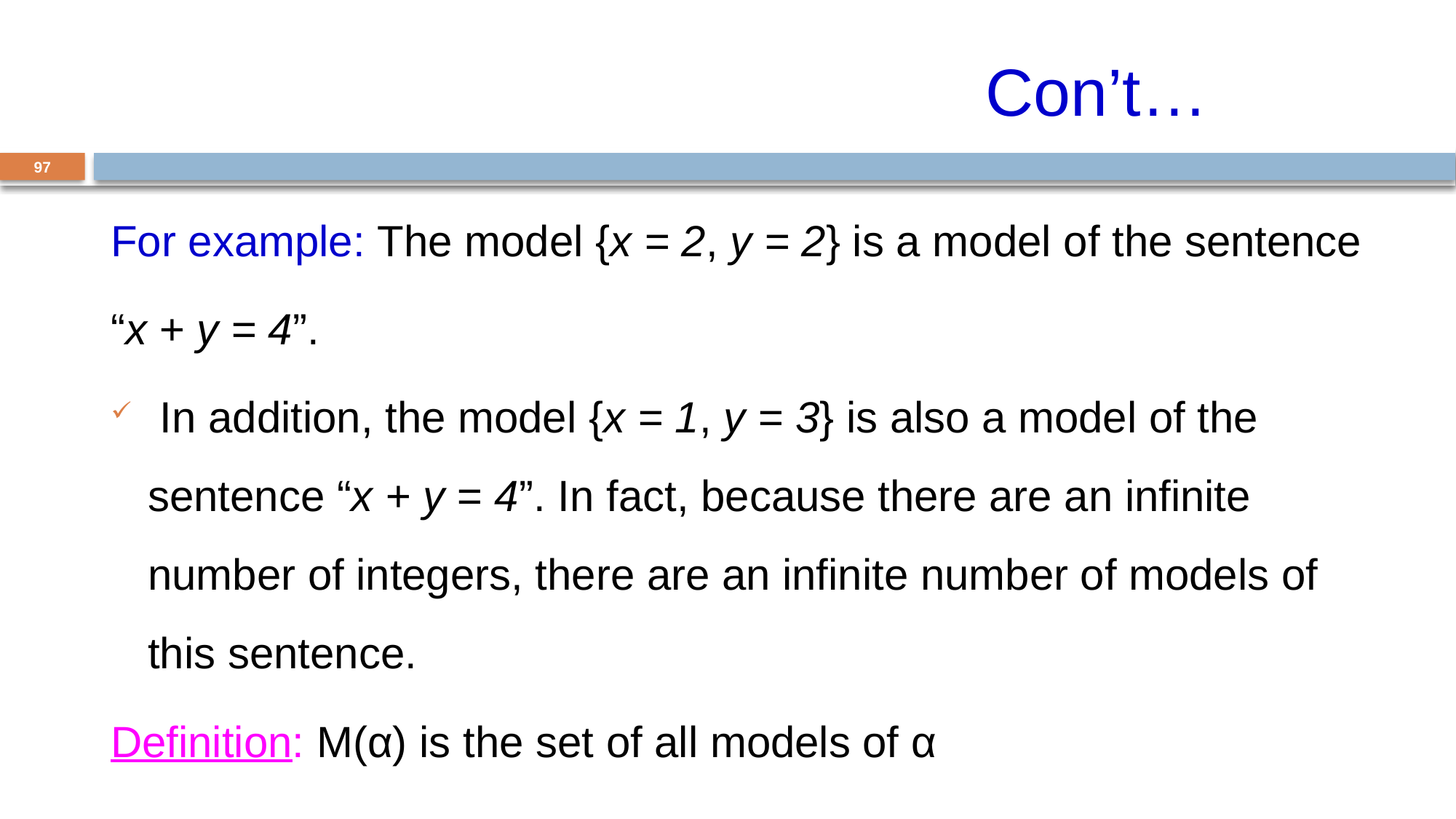

# Con’t…
97
For example: The model {x = 2, y = 2} is a model of the sentence
“x + y = 4”.
 In addition, the model {x = 1, y = 3} is also a model of the sentence “x + y = 4”. In fact, because there are an infinite number of integers, there are an infinite number of models of this sentence.
Definition: M(α) is the set of all models of α